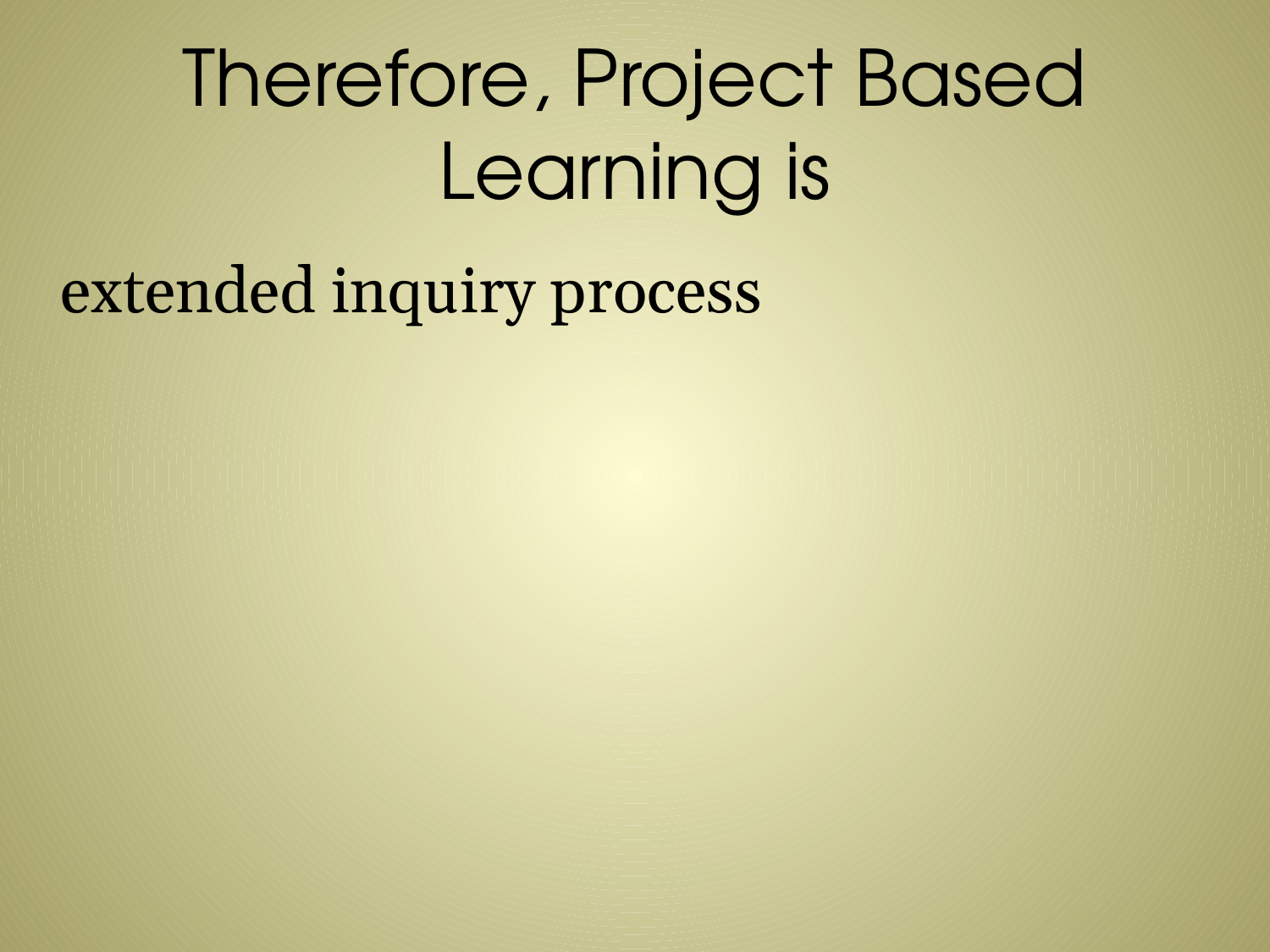

Therefore, Project Based Learning is
	extended inquiry process